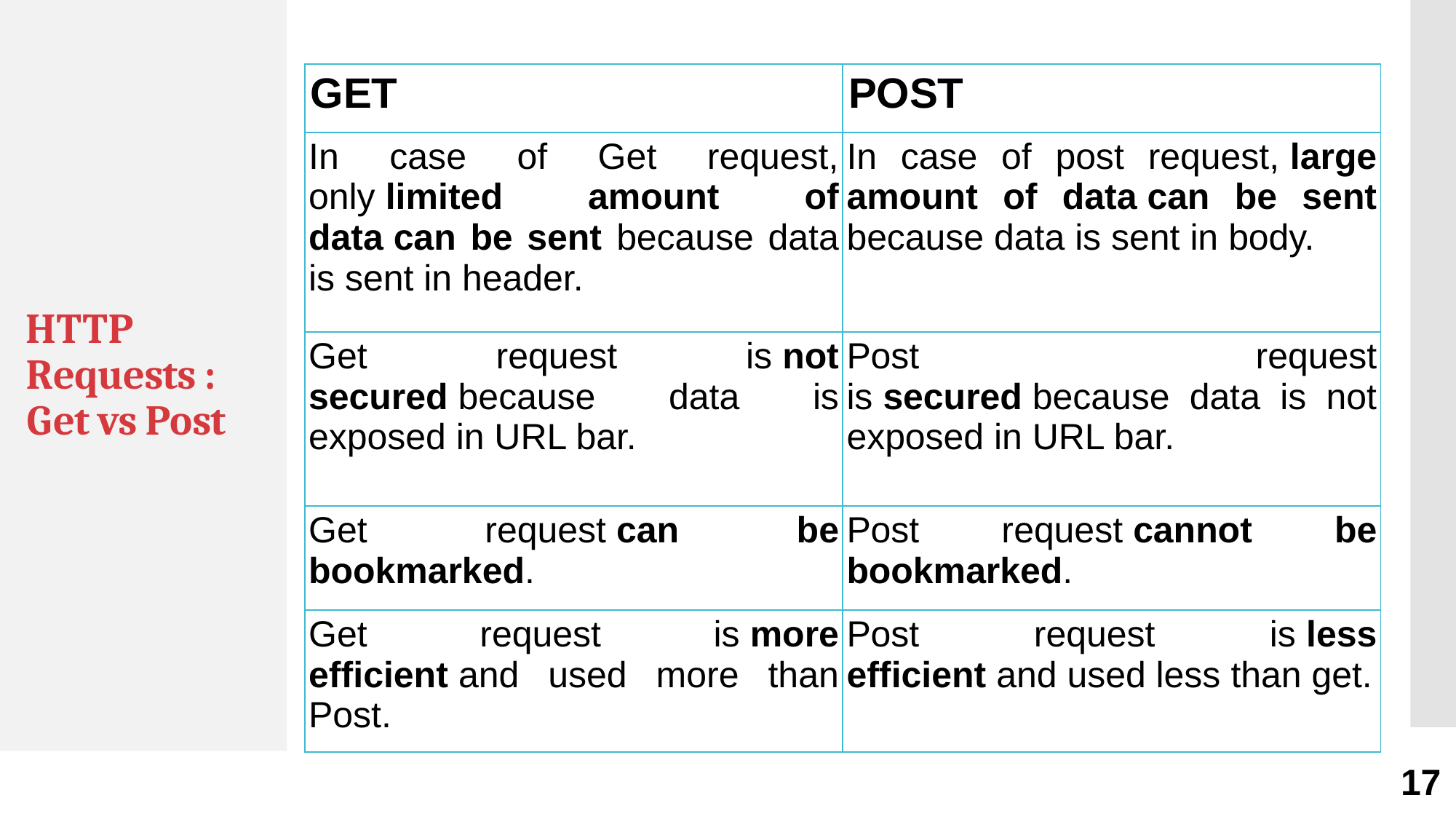

# HTTP Requests : Get vs Post
| GET | POST |
| --- | --- |
| In case of Get request, only limited amount of data can be sent because data is sent in header. | In case of post request, large amount of data can be sent because data is sent in body. |
| Get request is not secured because data is exposed in URL bar. | Post request is secured because data is not exposed in URL bar. |
| Get request can be bookmarked. | Post request cannot be bookmarked. |
| Get request is more efficient and used more than Post. | Post request is less efficient and used less than get. |
17